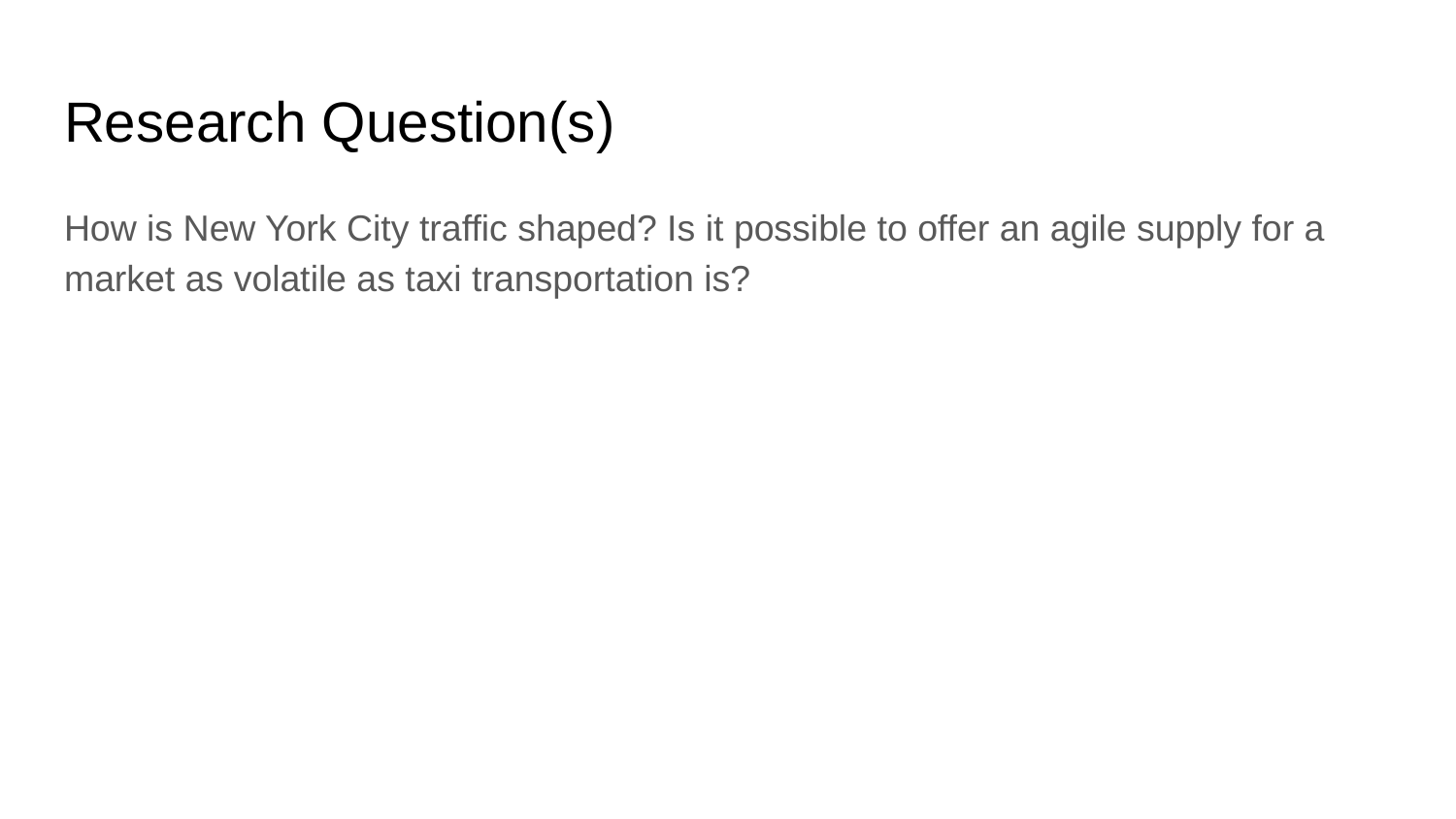

# Research Question(s)
How is New York City traffic shaped? Is it possible to offer an agile supply for a market as volatile as taxi transportation is?